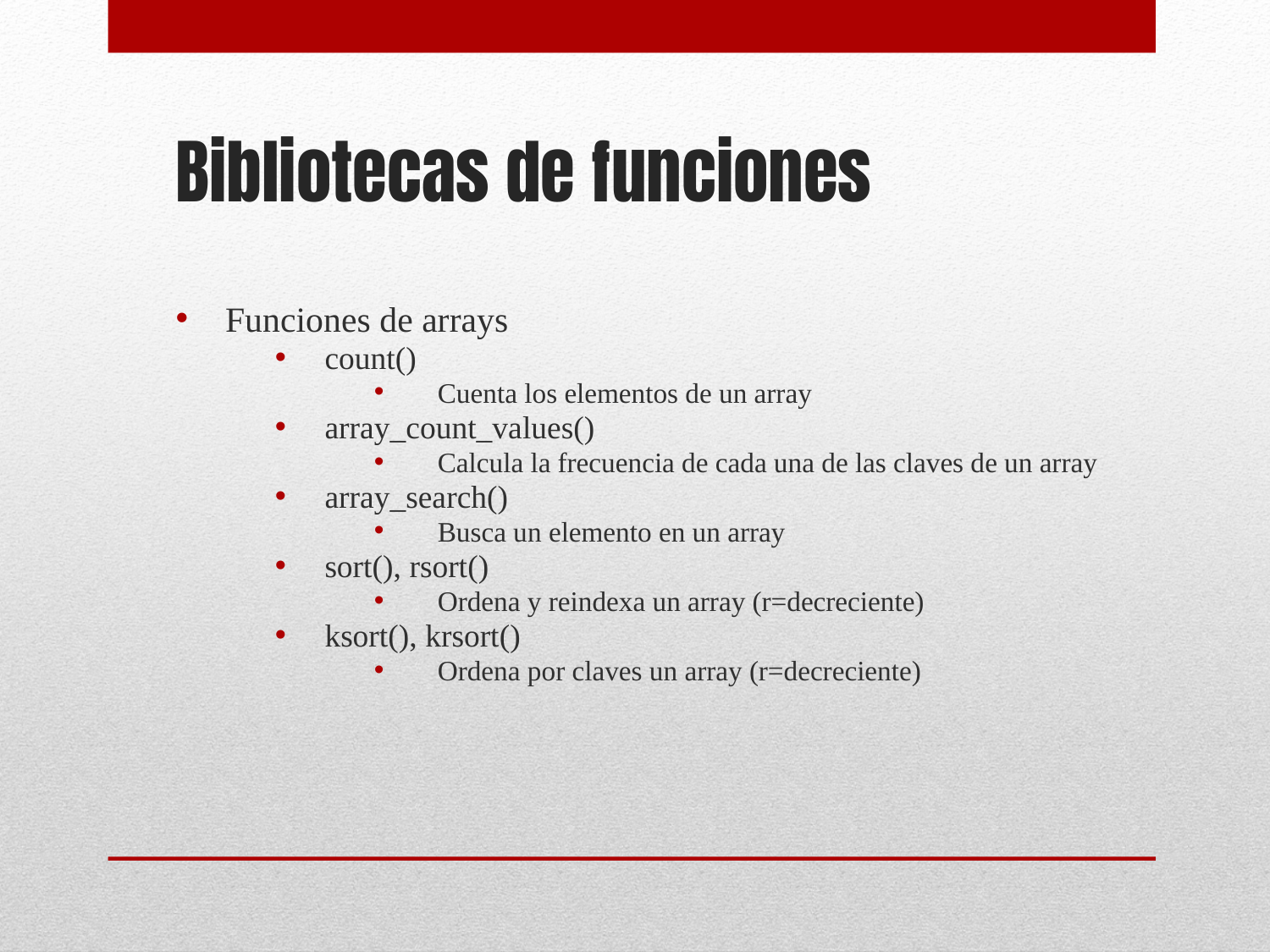

# Bibliotecas de funciones
Funciones de arrays
count()
Cuenta los elementos de un array
array_count_values()
Calcula la frecuencia de cada una de las claves de un array
array_search()
Busca un elemento en un array
sort(), rsort()
Ordena y reindexa un array (r=decreciente)
ksort(), krsort()
Ordena por claves un array (r=decreciente)